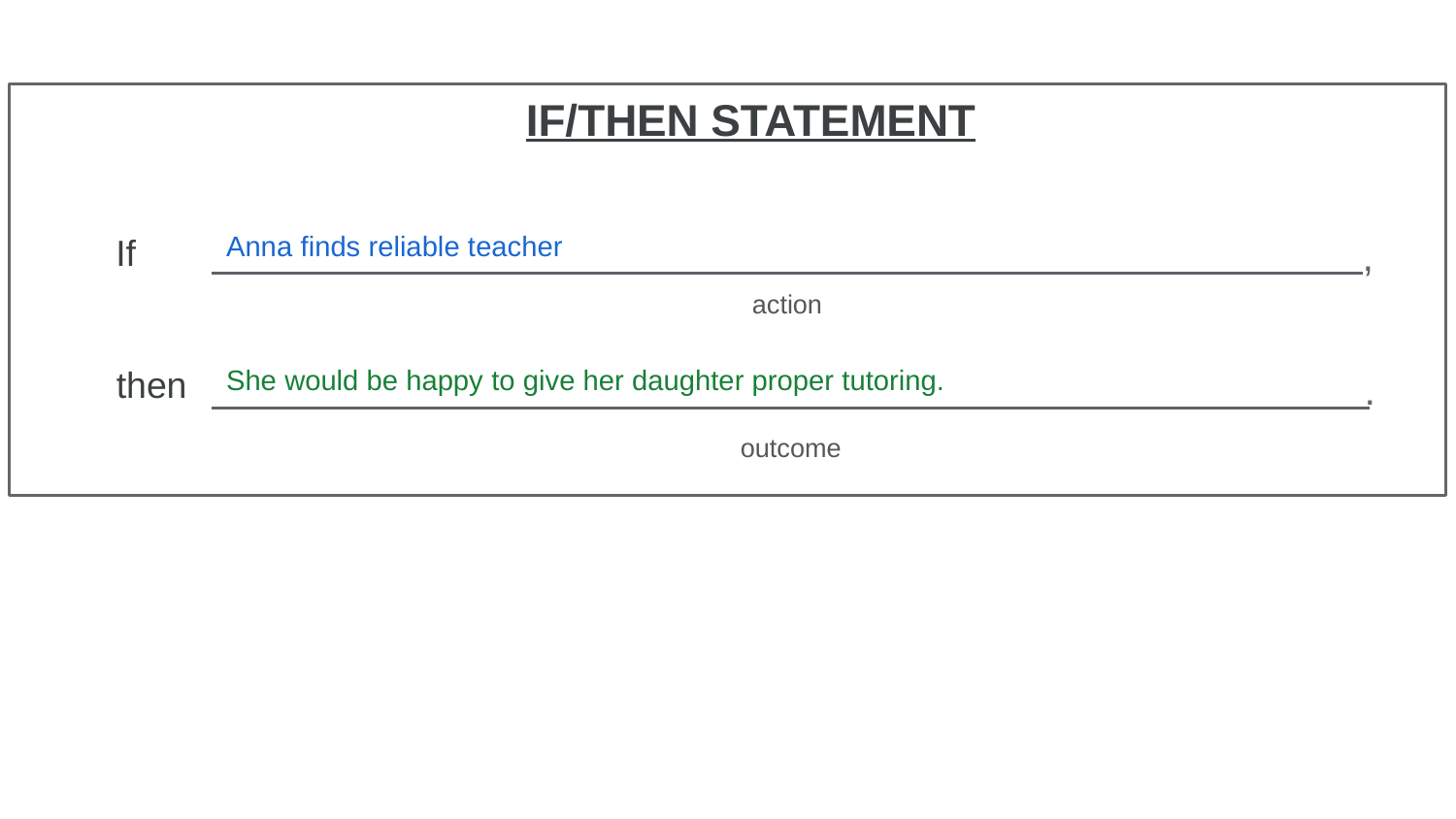

Anna finds reliable teacher
She would be happy to give her daughter proper tutoring.